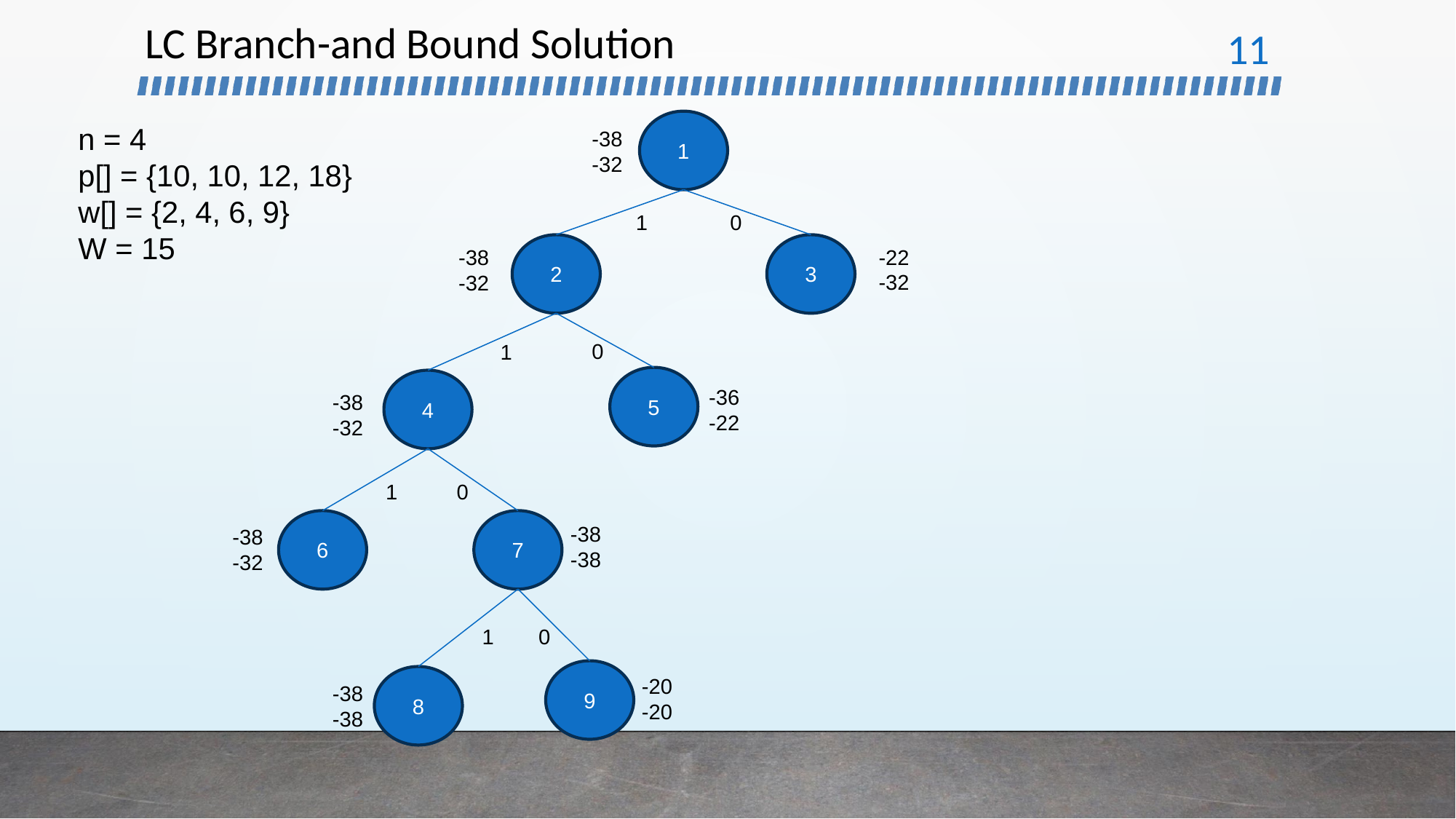

# LC Branch-and Bound Solution
11
1
n = 4
p[] = {10, 10, 12, 18}
w[] = {2, 4, 6, 9}
W = 15
-38
-32
1
0
2
3
-22
-32
-38
-32
0
1
5
4
-36
-22
-38
-32
1
0
6
7
-38
-38
-38
-32
0
1
9
8
-20
-20
-38
-38